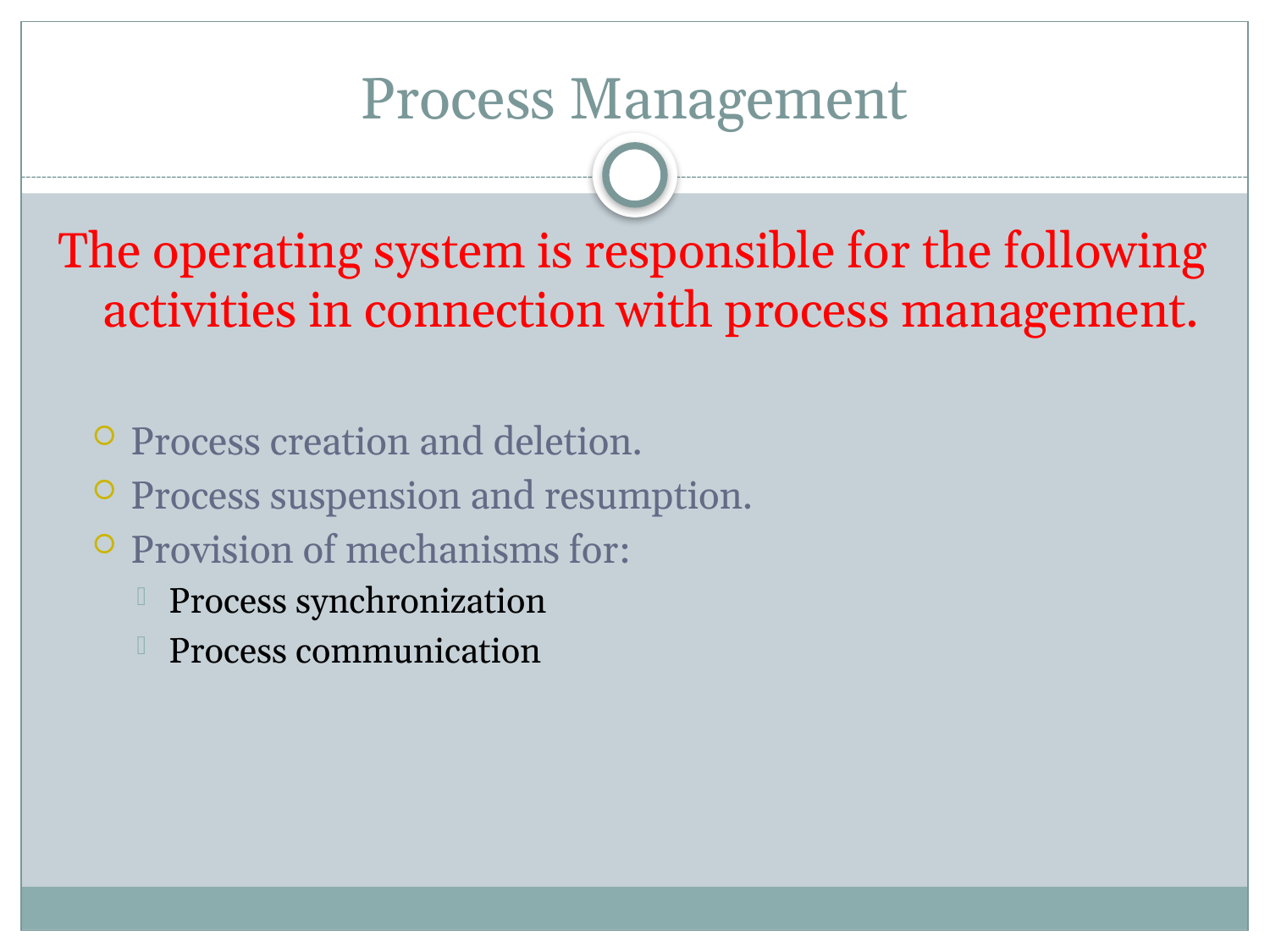

# Process Management
The operating system is responsible for the following activities in connection with process management.

Process creation and deletion.
Process suspension and resumption.
Provision of mechanisms for:
Process synchronization
Process communication